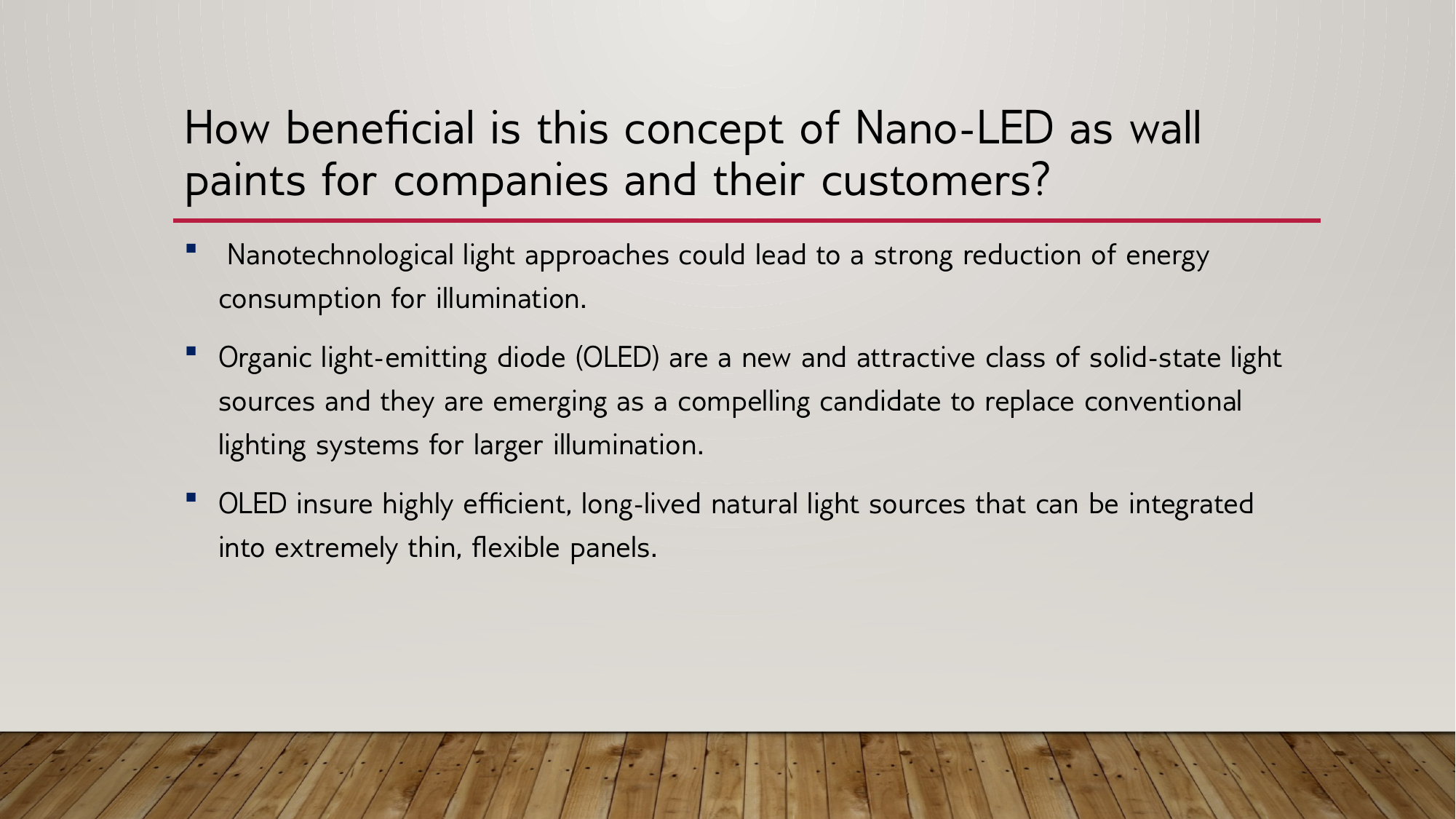

# How beneficial is this concept of Nano-LED as wall paints for companies and their customers?
 Nanotechnological light approaches could lead to a strong reduction of energy consumption for illumination.
Organic light-emitting diode (OLED) are a new and attractive class of solid-state light sources and they are emerging as a compelling candidate to replace conventional lighting systems for larger illumination.
OLED insure highly efficient, long-lived natural light sources that can be integrated into extremely thin, flexible panels.